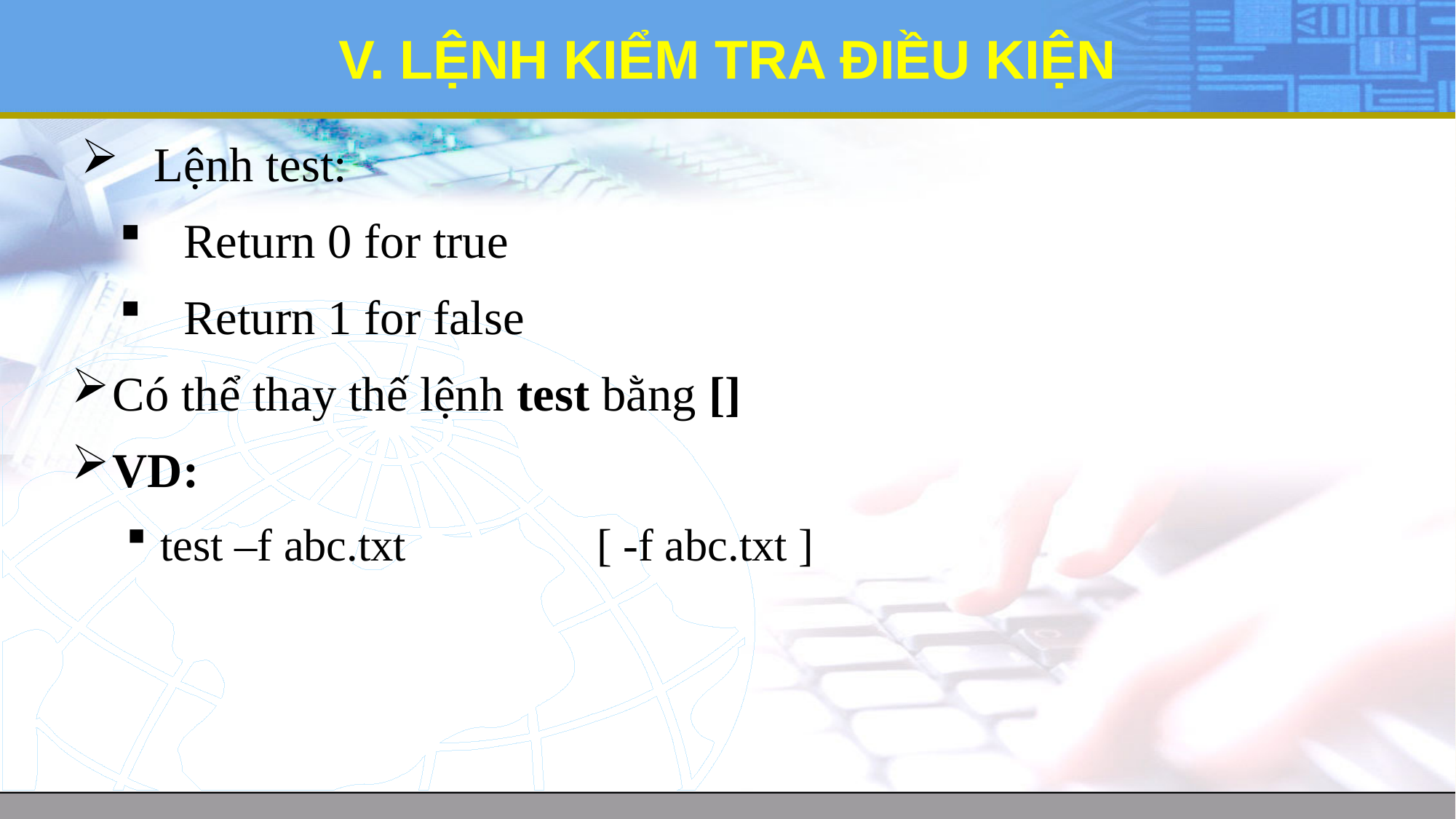

# V. LỆNH KIỂM TRA ĐIỀU KIỆN
Lệnh test:
Return 0 for true
Return 1 for false
Có thể thay thế lệnh test bằng []
VD:
test –f abc.txt  		[ -f abc.txt ]